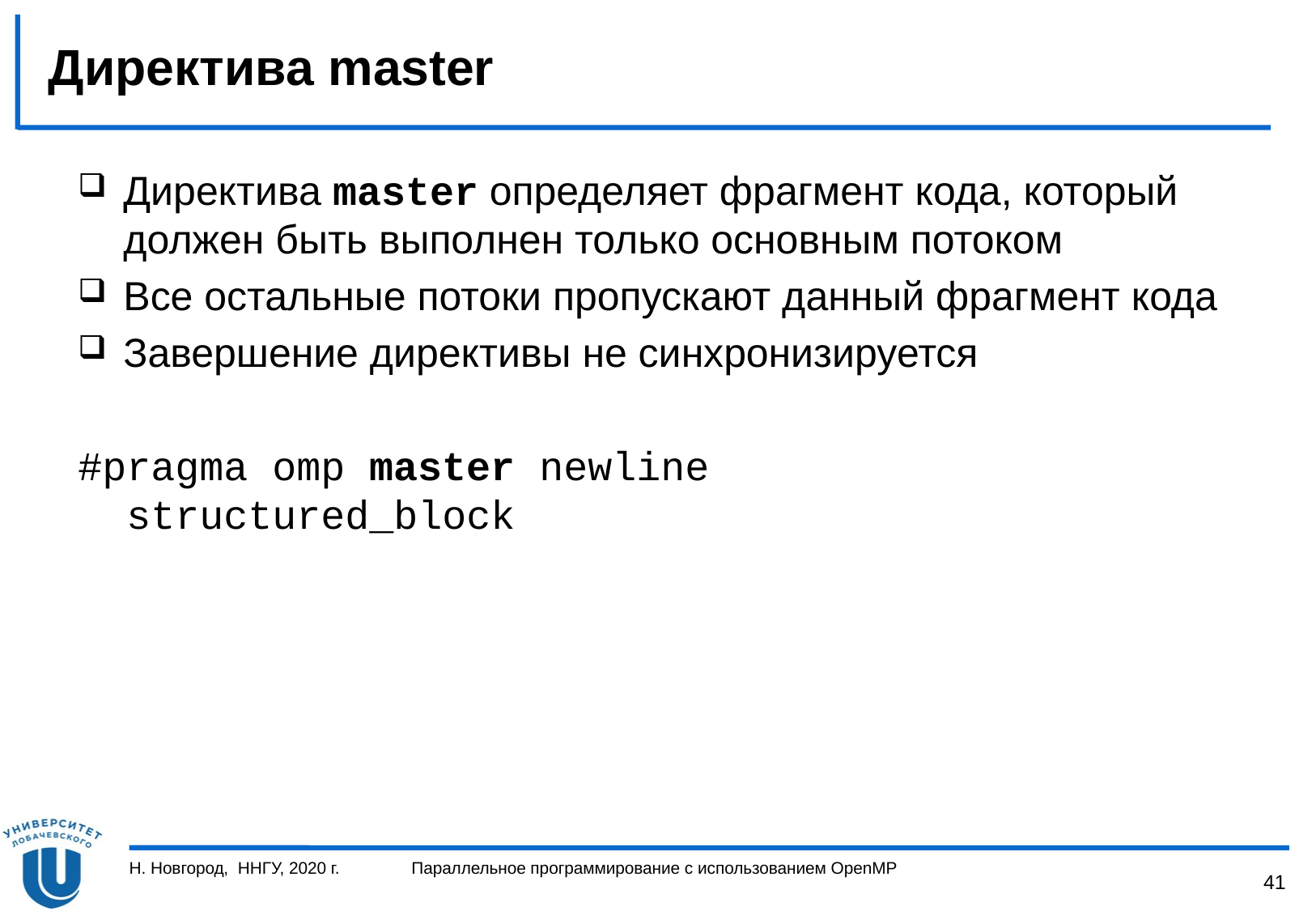

# Директива master
Директива master определяет фрагмент кода, который должен быть выполнен только основным потоком
Все остальные потоки пропускают данный фрагмент кода
Завершение директивы не синхронизируется

#pragma omp master newline
  structured_block

Н. Новгород,  ННГУ, 2020 г.
Параллельное программирование с использованием OpenMP
41